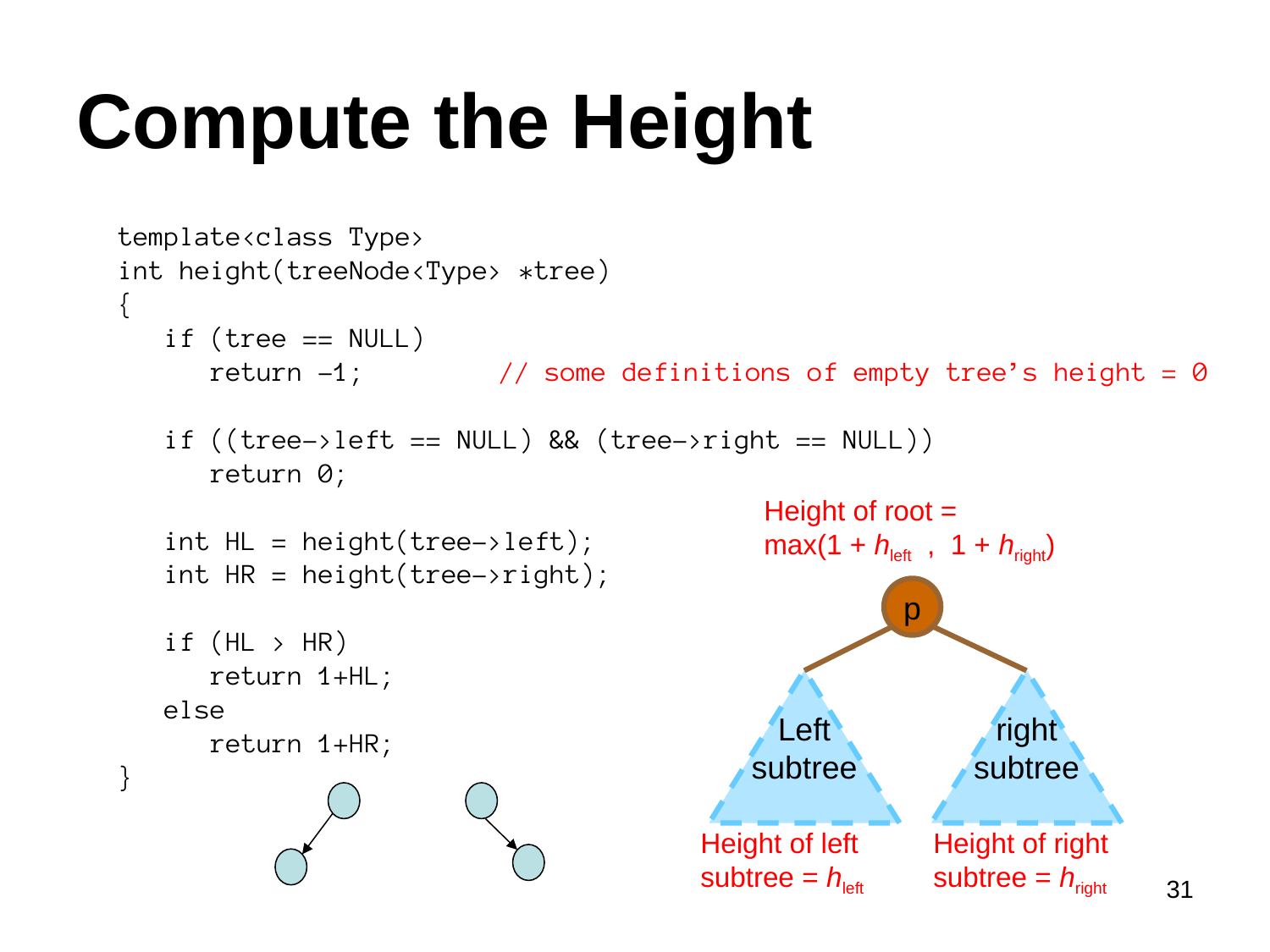

# Compute the Height
template<class Type>
int height(treeNode<Type> *tree)
{
   if (tree == NULL)
      return -1;		// some definitions of empty tree’s height = 0

   if ((tree->left == NULL) && (tree->right == NULL))
      return 0;

   int HL = height(tree->left);
   int HR = height(tree->right);

   if (HL > HR)
      return 1+HL;
   else
      return 1+HR;
}
Height of root =
max(1 + hleft  ,  1 + hright)
p

Left
subtree
right
subtree

Height of left subtree = hleft
Height of right subtree = hright

31